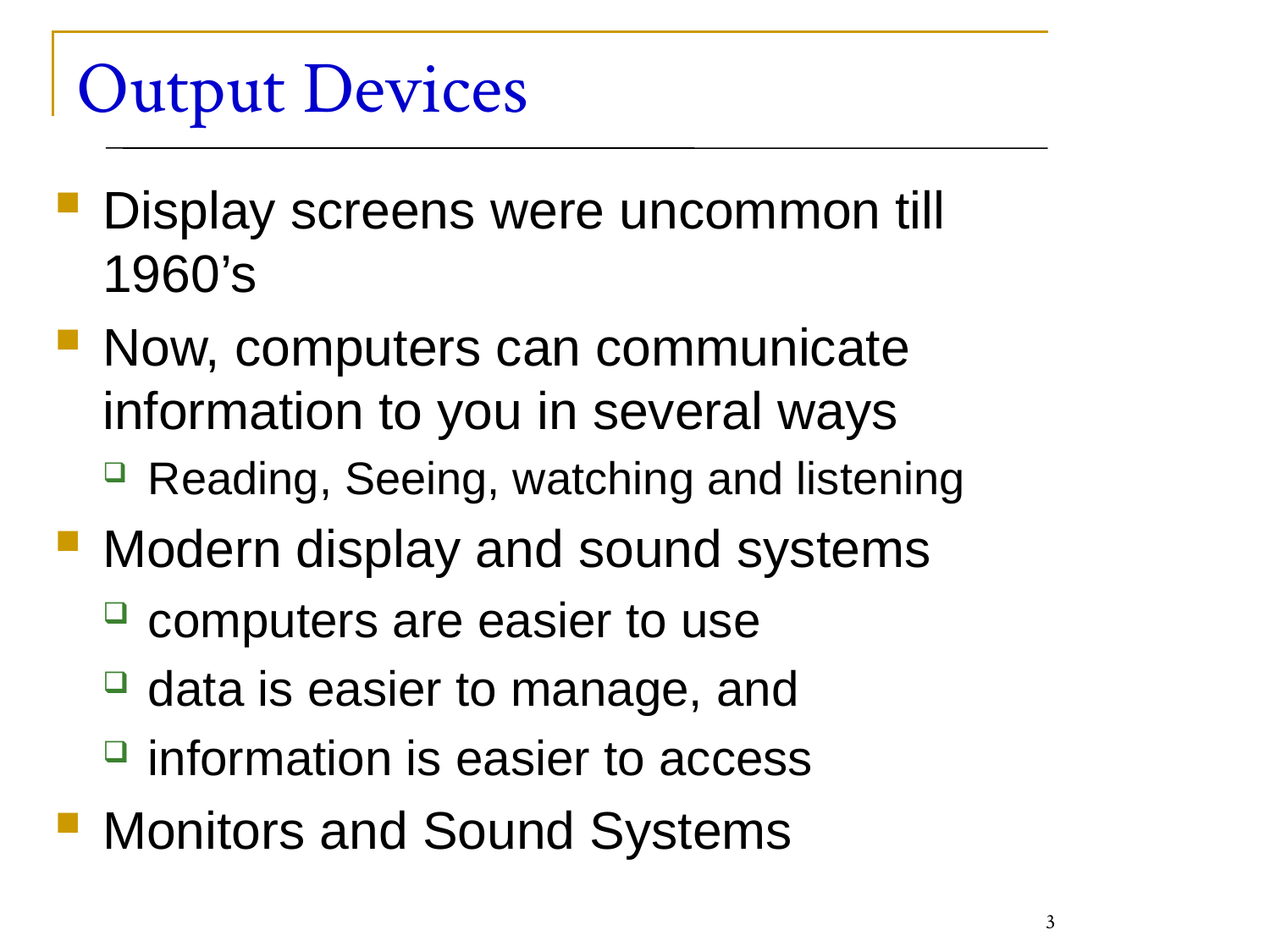

# Output Devices
Display screens were uncommon till 1960’s
Now, computers can communicate information to you in several ways
Reading, Seeing, watching and listening
Modern display and sound systems
computers are easier to use
data is easier to manage, and
information is easier to access
Monitors and Sound Systems

3